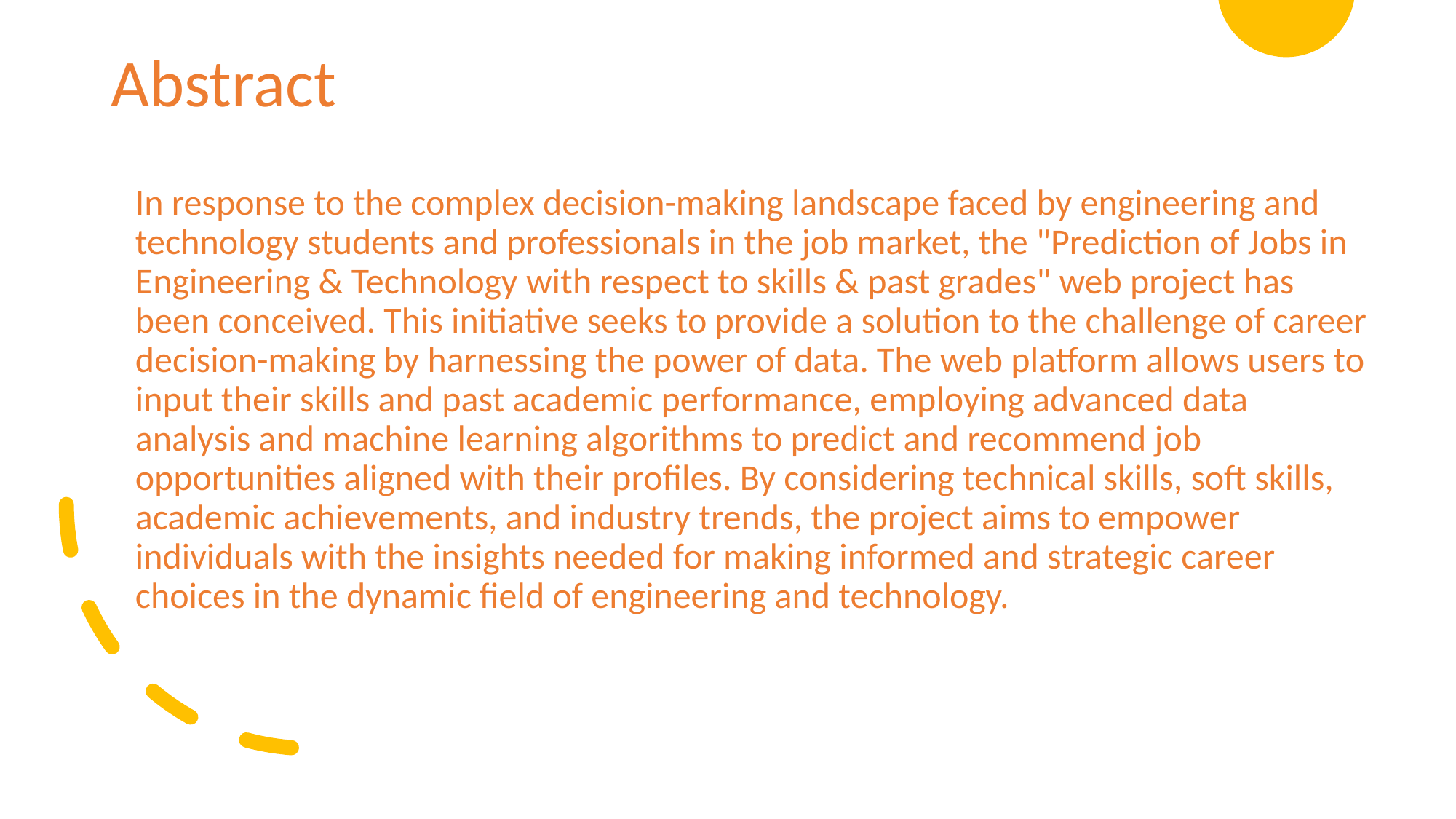

Abstract

In response to the complex decision-making landscape faced by engineering and technology students and professionals in the job market, the "Prediction of Jobs in Engineering & Technology with respect to skills & past grades" web project has been conceived. This initiative seeks to provide a solution to the challenge of career decision-making by harnessing the power of data. The web platform allows users to input their skills and past academic performance, employing advanced data analysis and machine learning algorithms to predict and recommend job opportunities aligned with their profiles. By considering technical skills, soft skills, academic achievements, and industry trends, the project aims to empower individuals with the insights needed for making informed and strategic career choices in the dynamic field of engineering and technology.